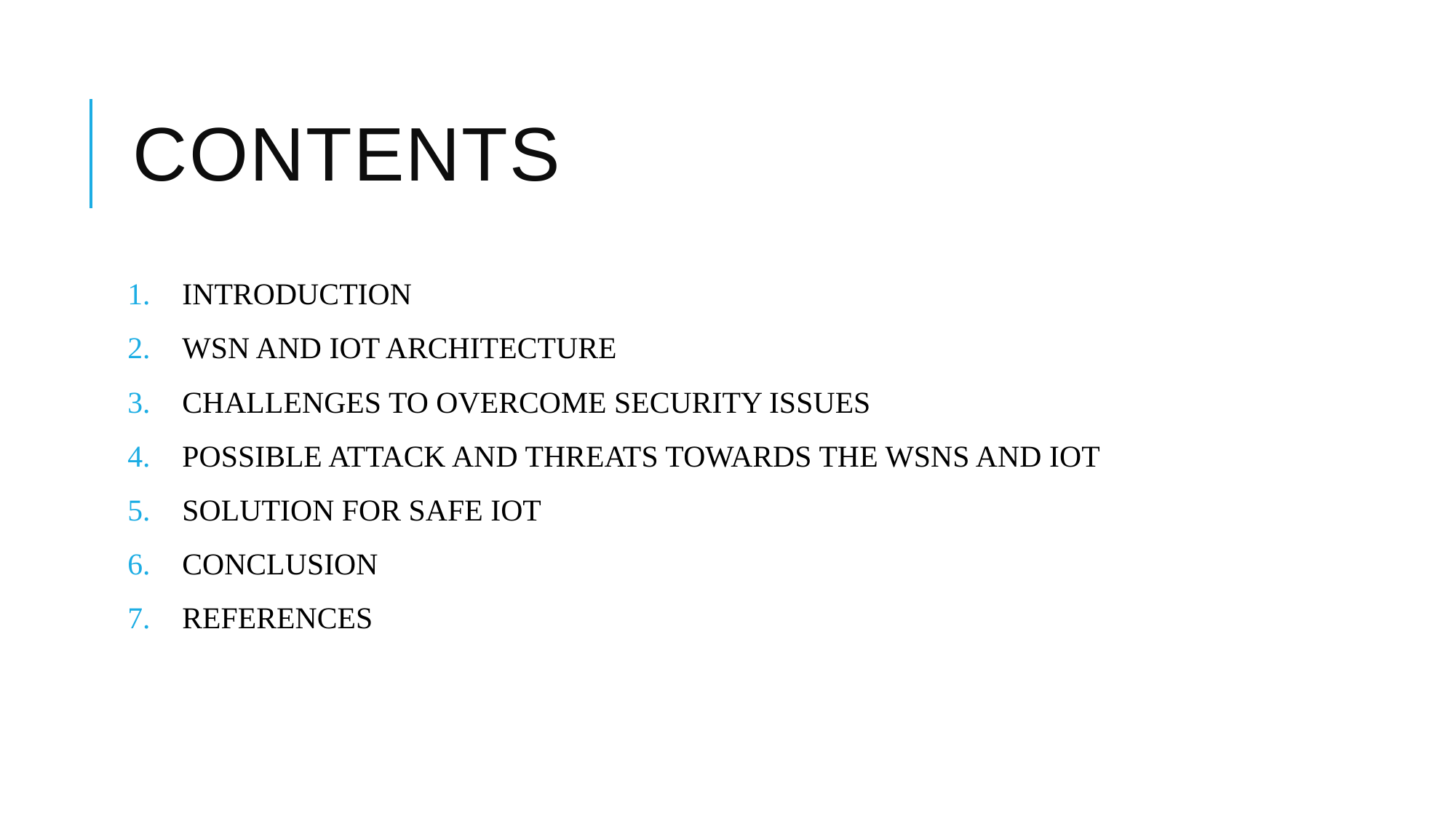

# Contents
INTRODUCTION
WSN AND IOT ARCHITECTURE
CHALLENGES TO OVERCOME SECURITY ISSUES
POSSIBLE ATTACK AND THREATS TOWARDS THE WSNS AND IOT
SOLUTION FOR SAFE IOT
CONCLUSION
REFERENCES